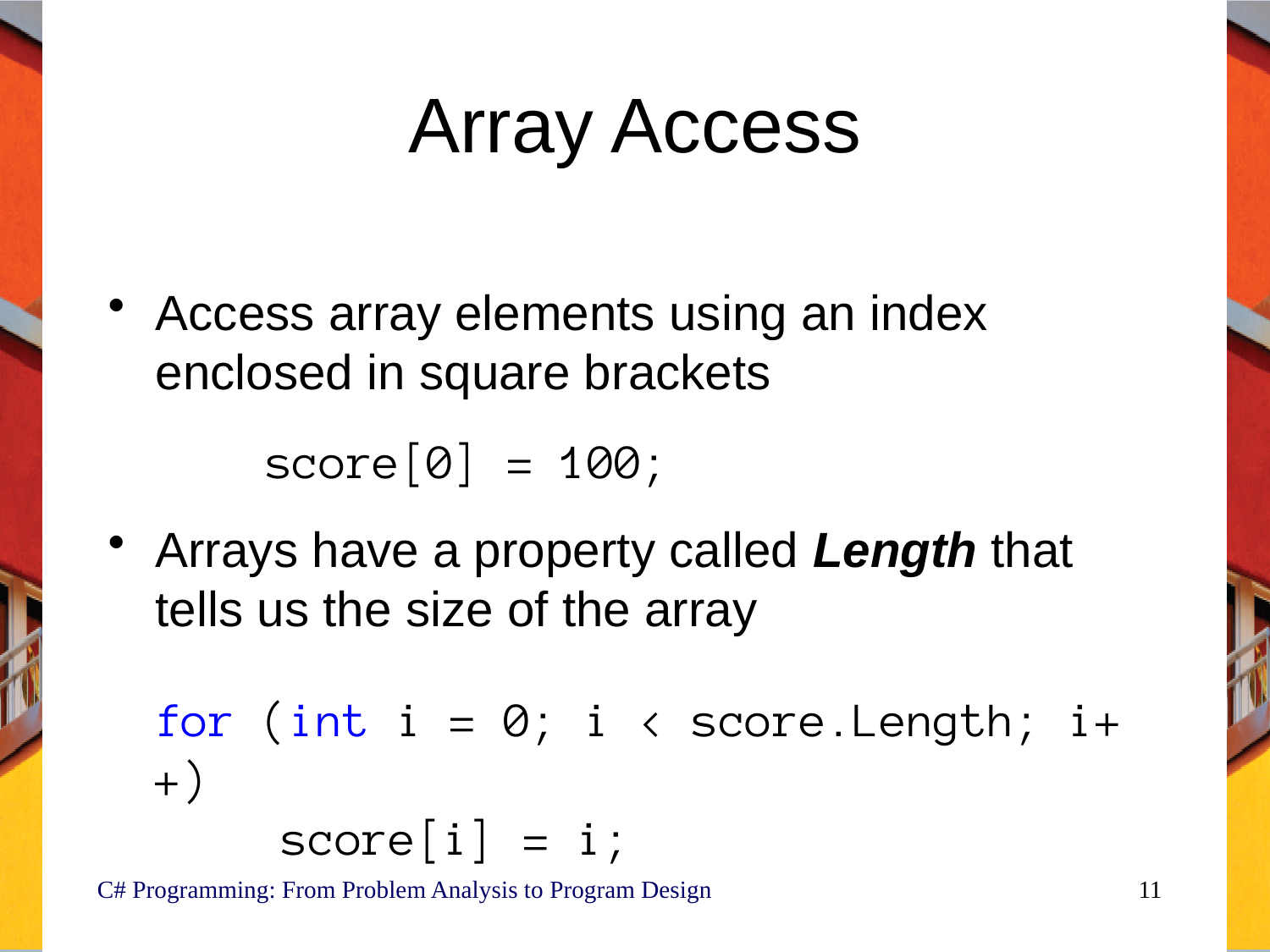

# Array Access
Access array elements using an index enclosed in square brackets
	score[0] = 100;
Arrays have a property called Length that tells us the size of the array

	for (int i = 0; i < score.Length; i++)
		score[i] = i;
C# Programming: From Problem Analysis to Program Design

11